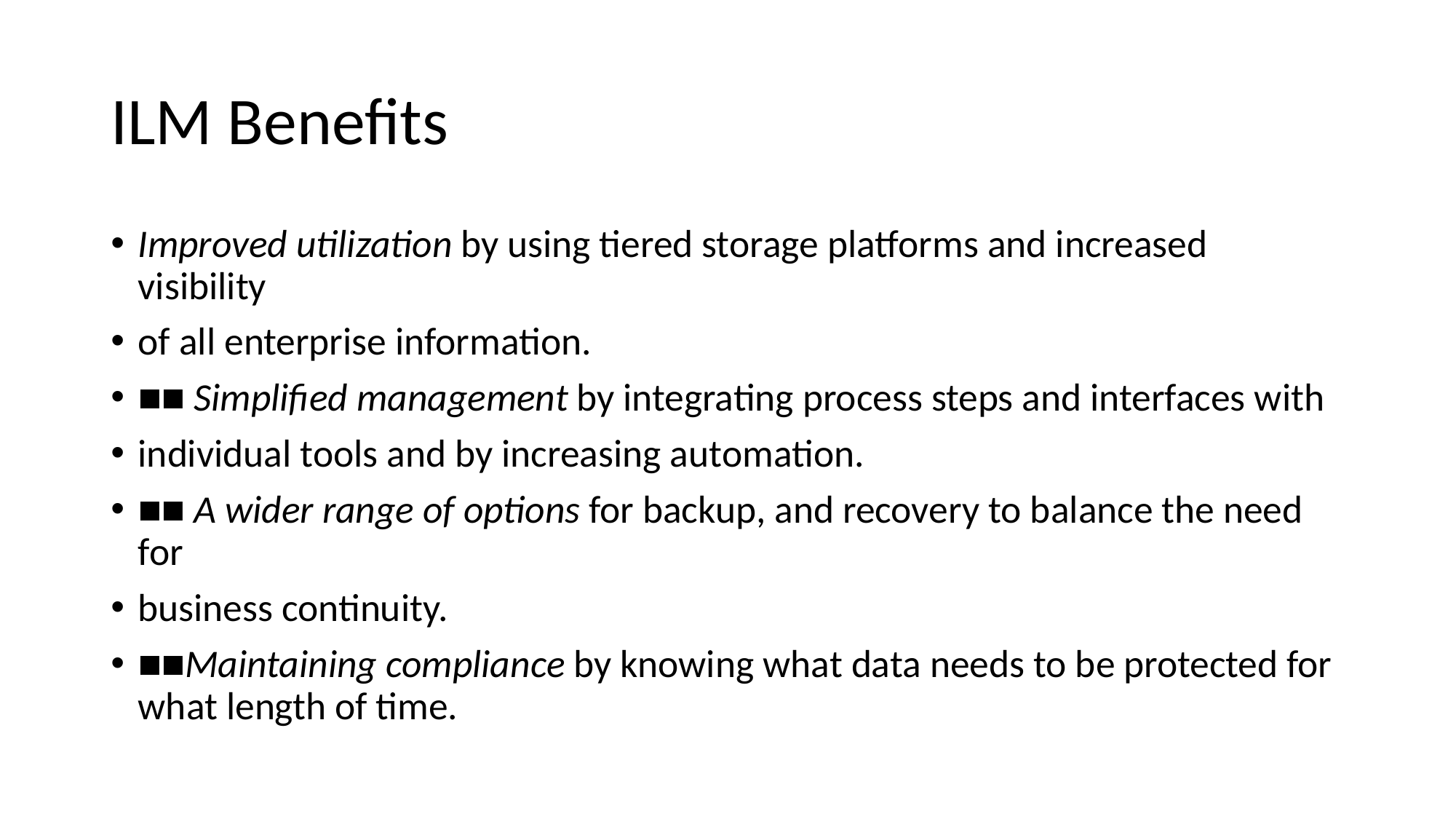

# ILM Benefits
Improved utilization by using tiered storage platforms and increased visibility
of all enterprise information.
■■ Simplified management by integrating process steps and interfaces with
individual tools and by increasing automation.
■■ A wider range of options for backup, and recovery to balance the need for
business continuity.
■■Maintaining compliance by knowing what data needs to be protected for what length of time.